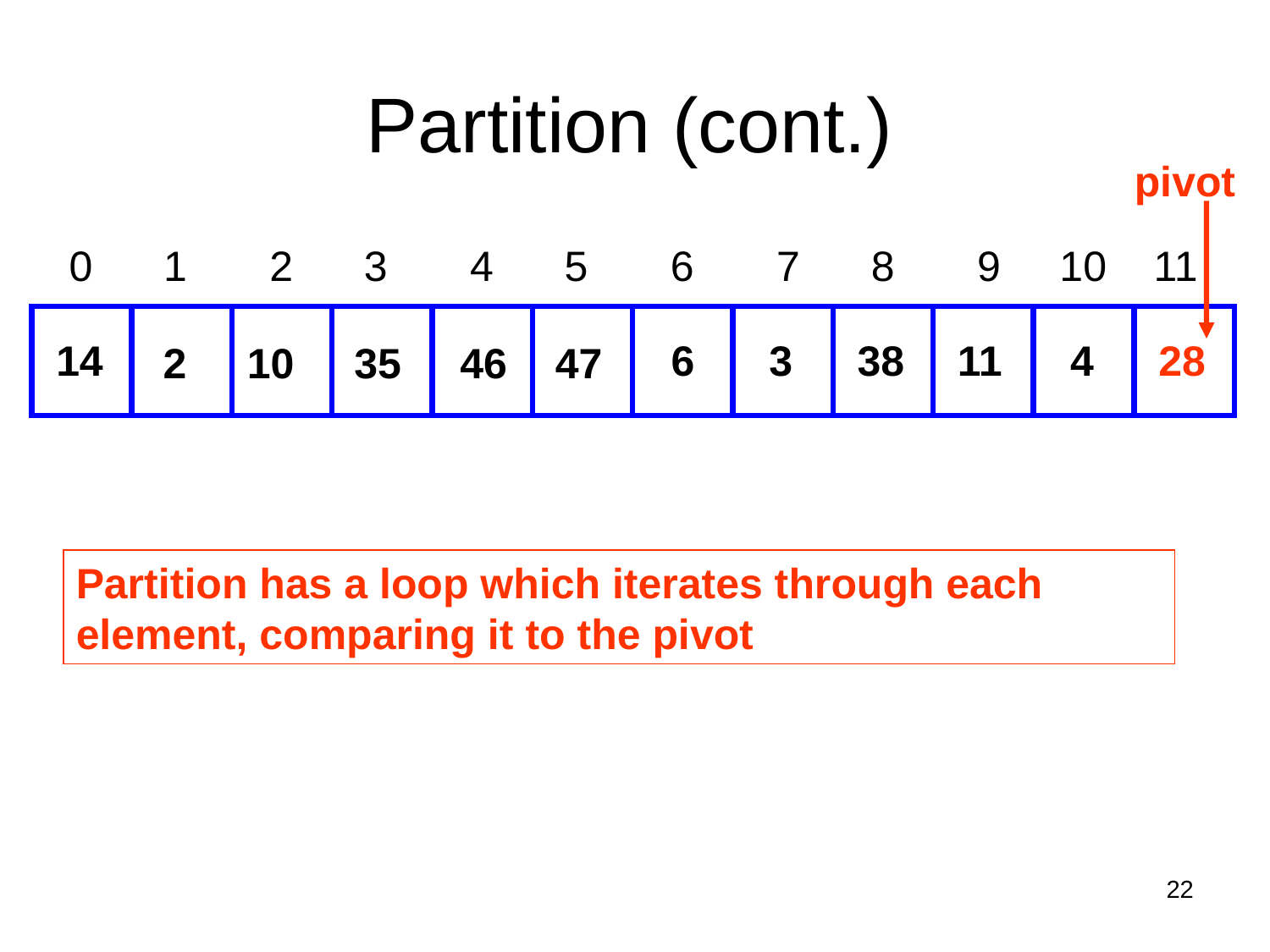

# Partition (cont.)
pivot

   0      1       2      3       4      5       6       7      8       9     10    11

 14

  6
  3
 38
 11
  4
 28
  2
10
 35
 46
 47

Partition has a loop which iterates through each element, comparing it to the pivot
22